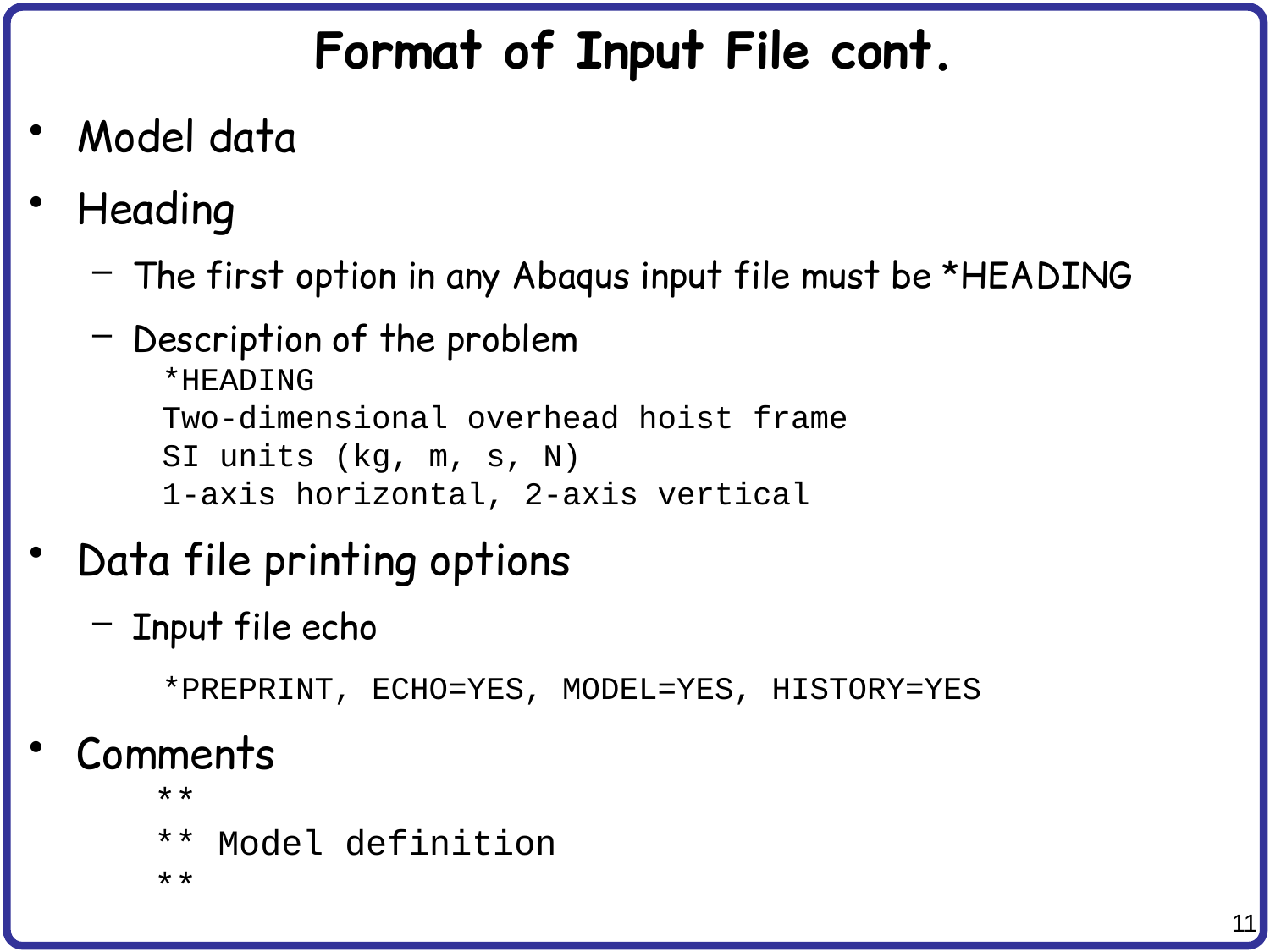

# Format of Input File cont.
Model data
Heading
The first option in any Abaqus input file must be *HEADING
Description of the problem
*HEADING
Two-dimensional overhead hoist frame
SI units (kg, m, s, N)
1-axis horizontal, 2-axis vertical
Data file printing options
Input file echo
*PREPRINT, ECHO=YES, MODEL=YES, HISTORY=YES
Comments
**
** Model definition
**